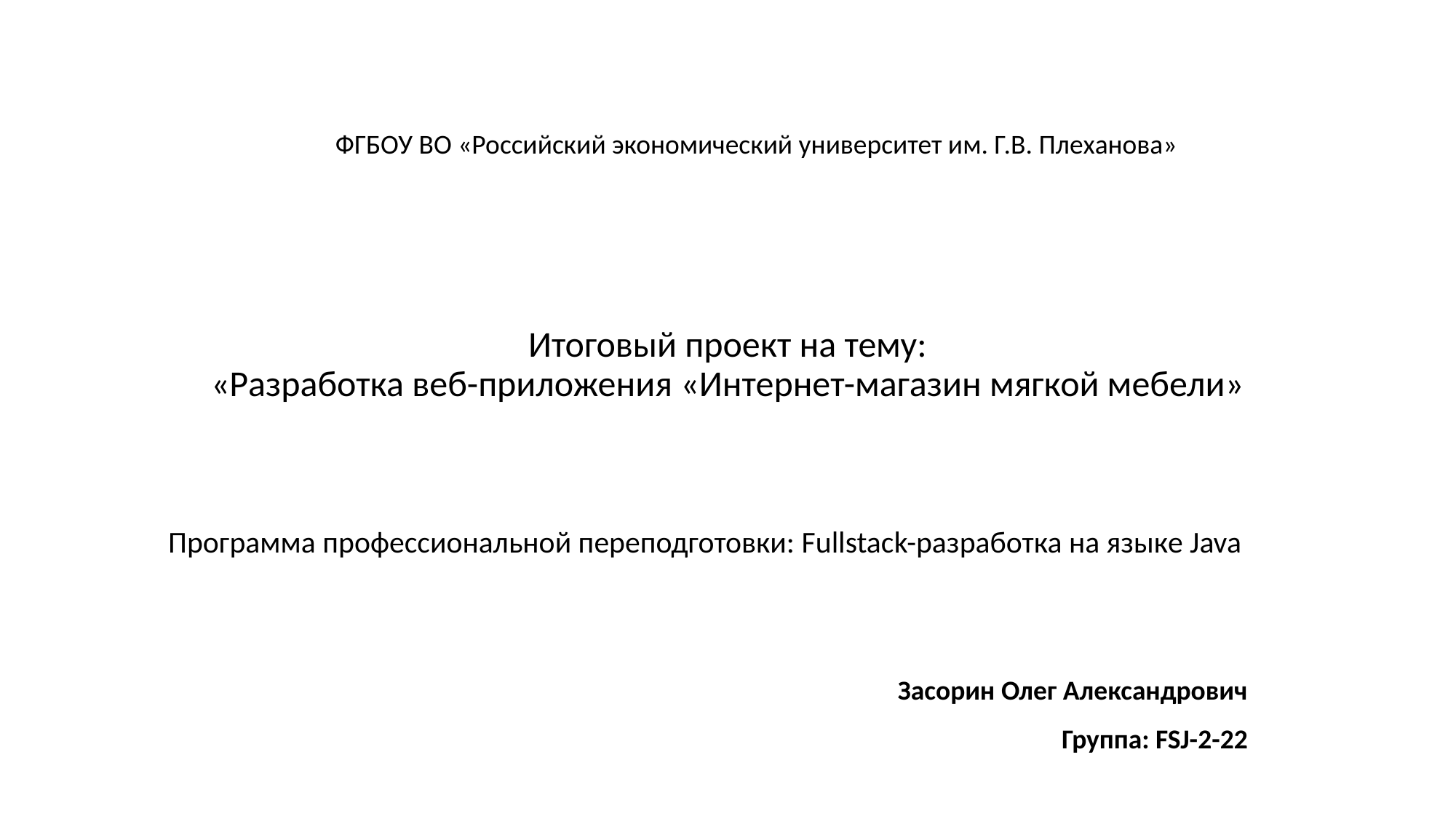

# Итоговый проект на тему: «Разработка веб-приложения «Интернет-магазин мягкой мебели»

 ФГБОУ ВО «Российский экономический университет им. Г.В. Плеханова»

    Программа профессиональной переподготовки: Fullstack-разработка на языке Java
Засорин Олег Александрович
 Группа: FSJ-2-22